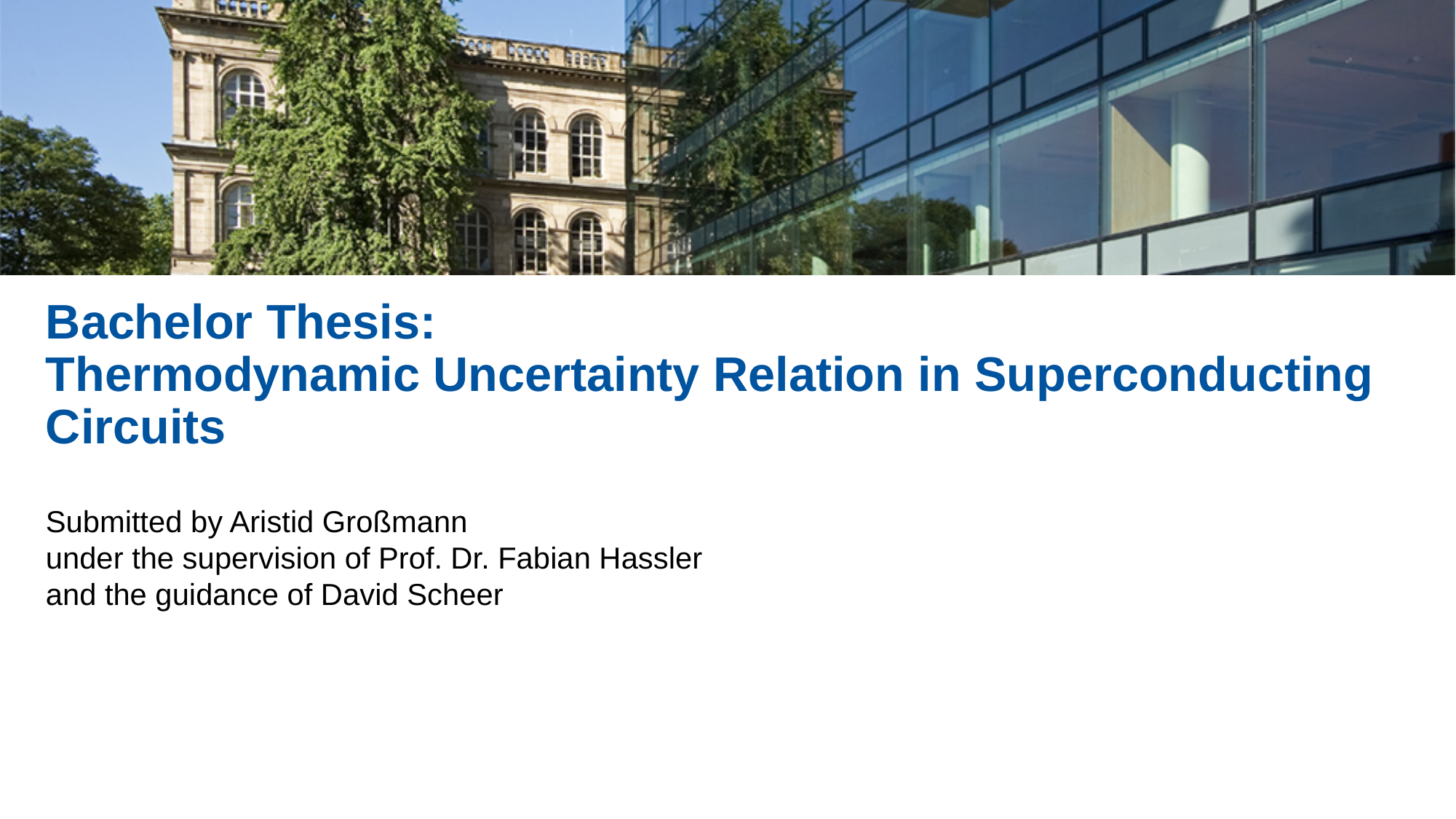

# Bachelor Thesis: Thermodynamic Uncertainty Relation in Superconducting Circuits
Submitted by Aristid Großmann
under the supervision of Prof. Dr. Fabian Hassler
and the guidance of David Scheer